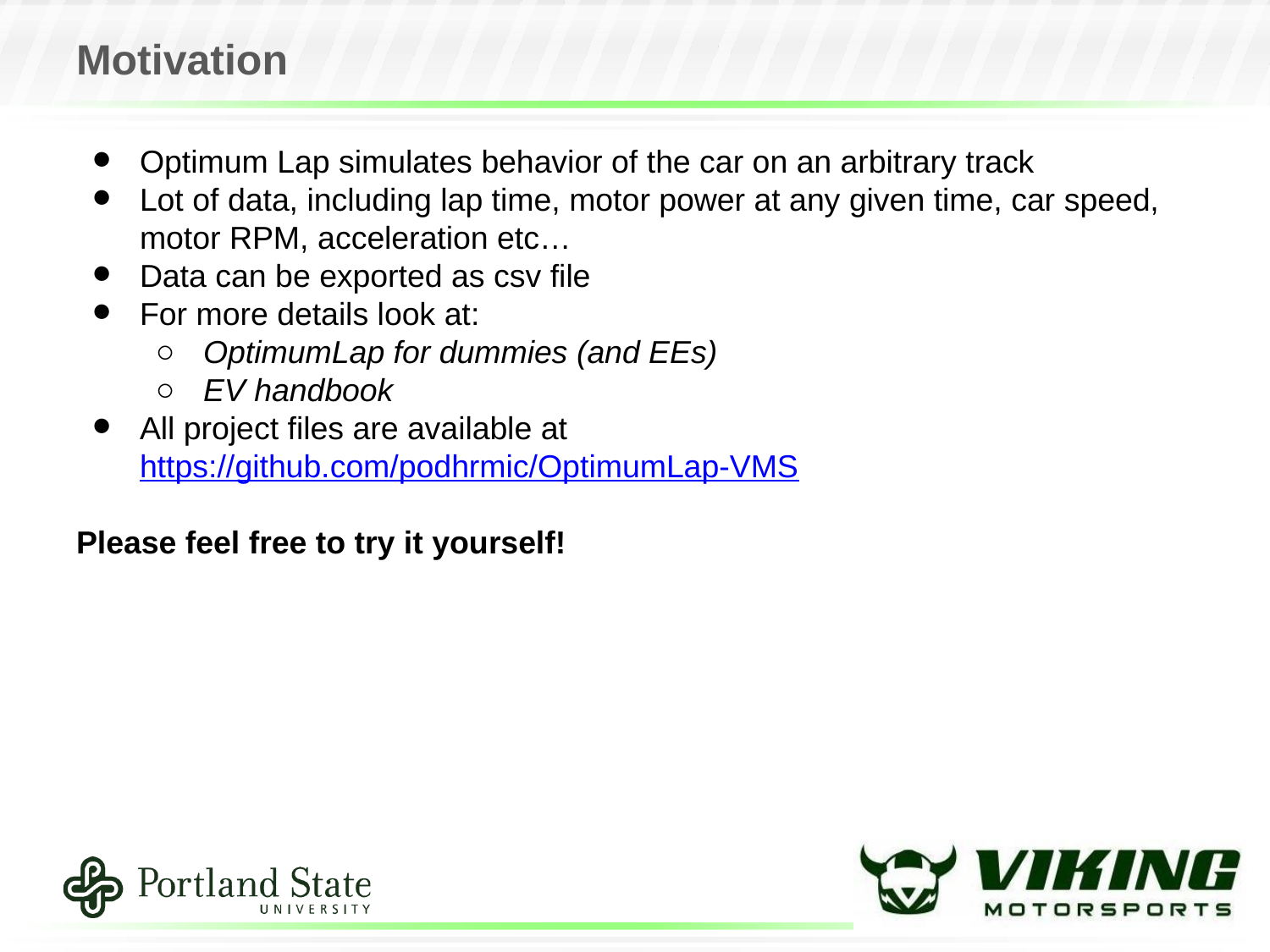

# Motivation
Optimum Lap simulates behavior of the car on an arbitrary track
Lot of data, including lap time, motor power at any given time, car speed, motor RPM, acceleration etc…
Data can be exported as csv file
For more details look at:
OptimumLap for dummies (and EEs)
EV handbook
All project files are available at https://github.com/podhrmic/OptimumLap-VMS

Please feel free to try it yourself!